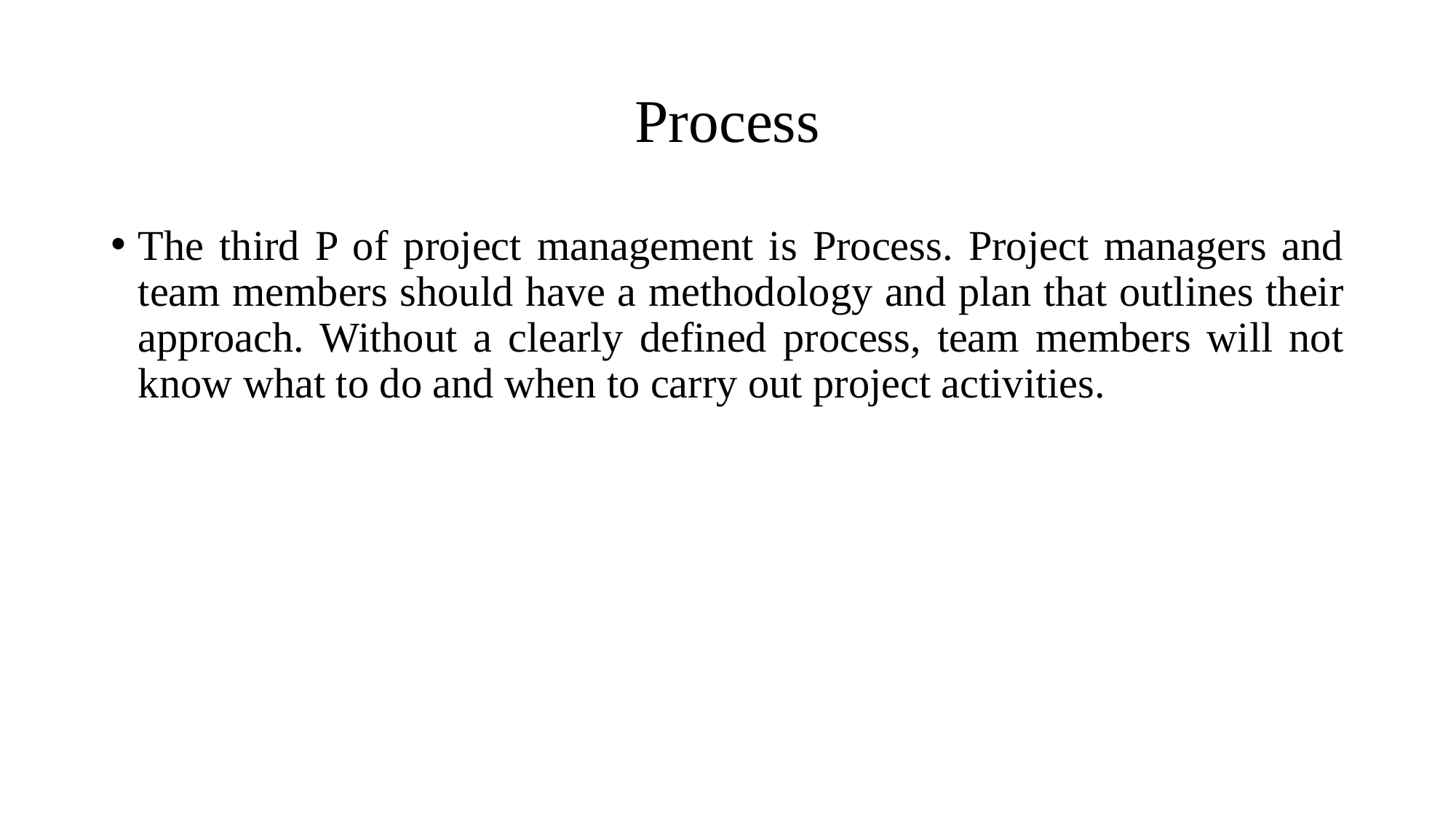

# Process
The third P of project management is Process. Project managers and team members should have a methodology and plan that outlines their approach. Without a clearly defined process, team members will not know what to do and when to carry out project activities.